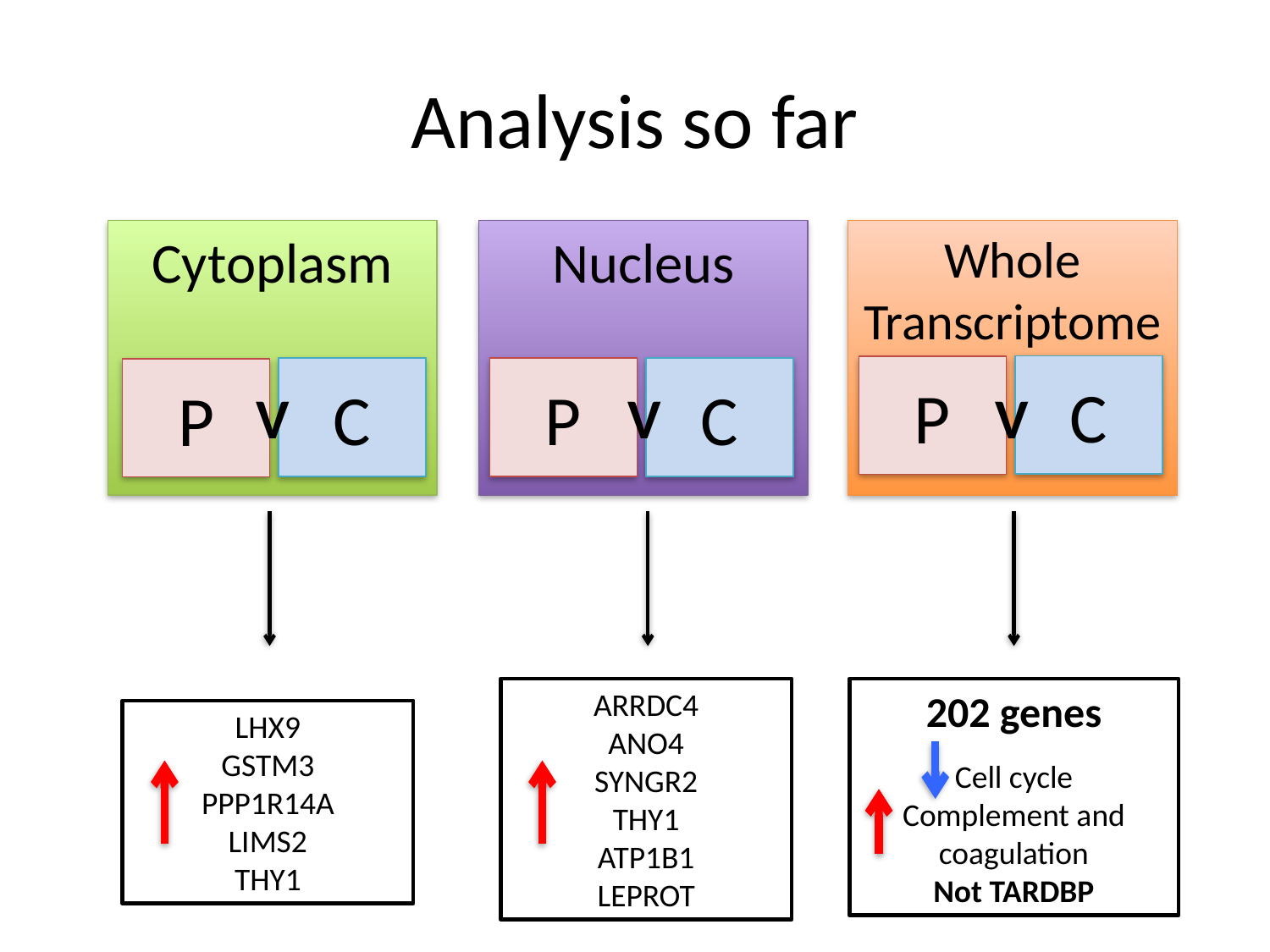

# Analysis so far
Cytoplasm
Nucleus
Whole Transcriptome
C
P
C
P
C
P
V
V
V
ARRDC4
ANO4
SYNGR2
THY1
ATP1B1
LEPROT
202 genes

Cell cycle
Complement and coagulation
Not TARDBP
LHX9
GSTM3
PPP1R14A
LIMS2
THY1